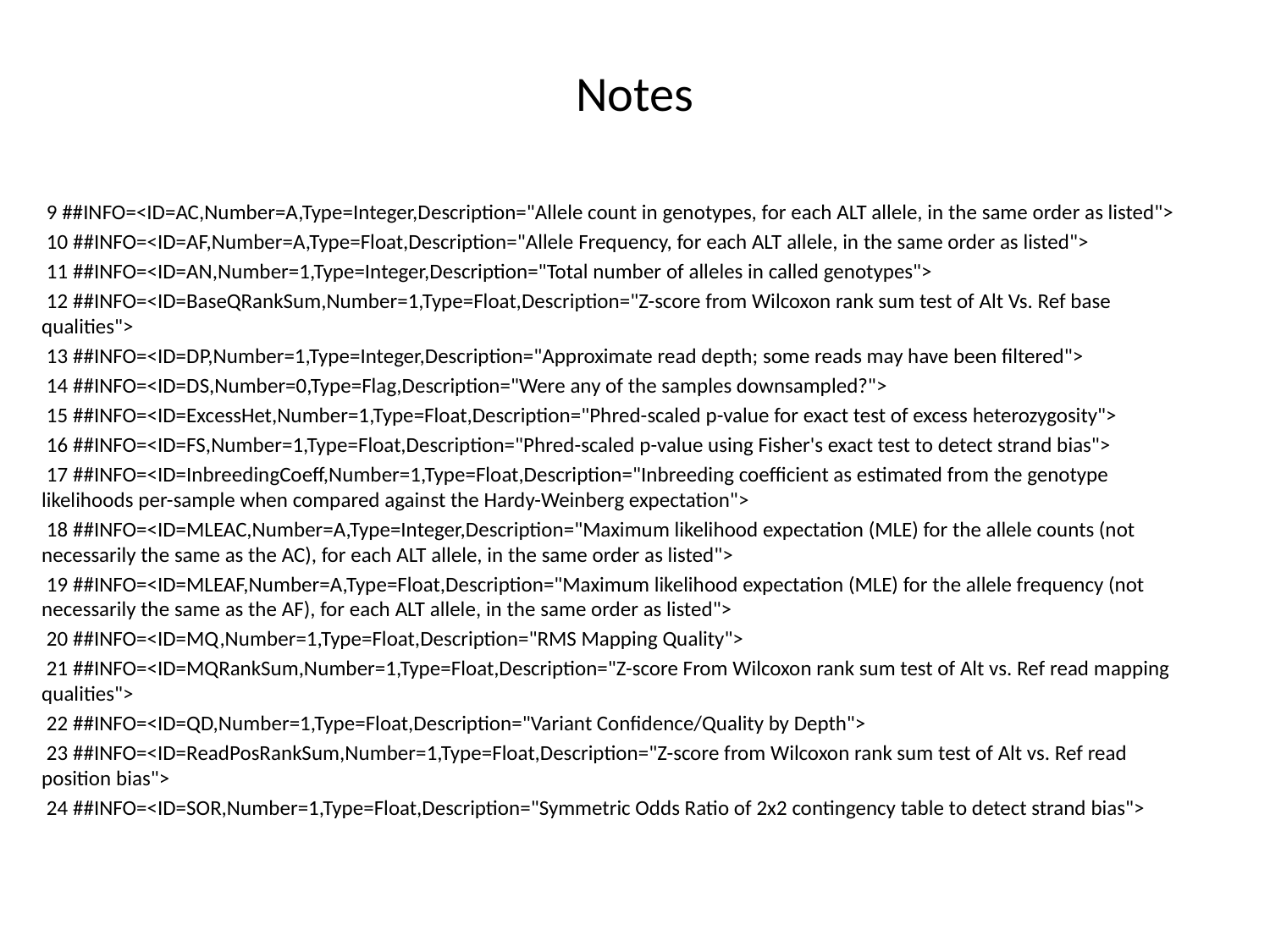

# Notes
 9 ##INFO=<ID=AC,Number=A,Type=Integer,Description="Allele count in genotypes, for each ALT allele, in the same order as listed">
 10 ##INFO=<ID=AF,Number=A,Type=Float,Description="Allele Frequency, for each ALT allele, in the same order as listed">
 11 ##INFO=<ID=AN,Number=1,Type=Integer,Description="Total number of alleles in called genotypes">
 12 ##INFO=<ID=BaseQRankSum,Number=1,Type=Float,Description="Z-score from Wilcoxon rank sum test of Alt Vs. Ref base qualities">
 13 ##INFO=<ID=DP,Number=1,Type=Integer,Description="Approximate read depth; some reads may have been filtered">
 14 ##INFO=<ID=DS,Number=0,Type=Flag,Description="Were any of the samples downsampled?">
 15 ##INFO=<ID=ExcessHet,Number=1,Type=Float,Description="Phred-scaled p-value for exact test of excess heterozygosity">
 16 ##INFO=<ID=FS,Number=1,Type=Float,Description="Phred-scaled p-value using Fisher's exact test to detect strand bias">
 17 ##INFO=<ID=InbreedingCoeff,Number=1,Type=Float,Description="Inbreeding coefficient as estimated from the genotype likelihoods per-sample when compared against the Hardy-Weinberg expectation">
 18 ##INFO=<ID=MLEAC,Number=A,Type=Integer,Description="Maximum likelihood expectation (MLE) for the allele counts (not necessarily the same as the AC), for each ALT allele, in the same order as listed">
 19 ##INFO=<ID=MLEAF,Number=A,Type=Float,Description="Maximum likelihood expectation (MLE) for the allele frequency (not necessarily the same as the AF), for each ALT allele, in the same order as listed">
 20 ##INFO=<ID=MQ,Number=1,Type=Float,Description="RMS Mapping Quality">
 21 ##INFO=<ID=MQRankSum,Number=1,Type=Float,Description="Z-score From Wilcoxon rank sum test of Alt vs. Ref read mapping qualities">
 22 ##INFO=<ID=QD,Number=1,Type=Float,Description="Variant Confidence/Quality by Depth">
 23 ##INFO=<ID=ReadPosRankSum,Number=1,Type=Float,Description="Z-score from Wilcoxon rank sum test of Alt vs. Ref read position bias">
 24 ##INFO=<ID=SOR,Number=1,Type=Float,Description="Symmetric Odds Ratio of 2x2 contingency table to detect strand bias">